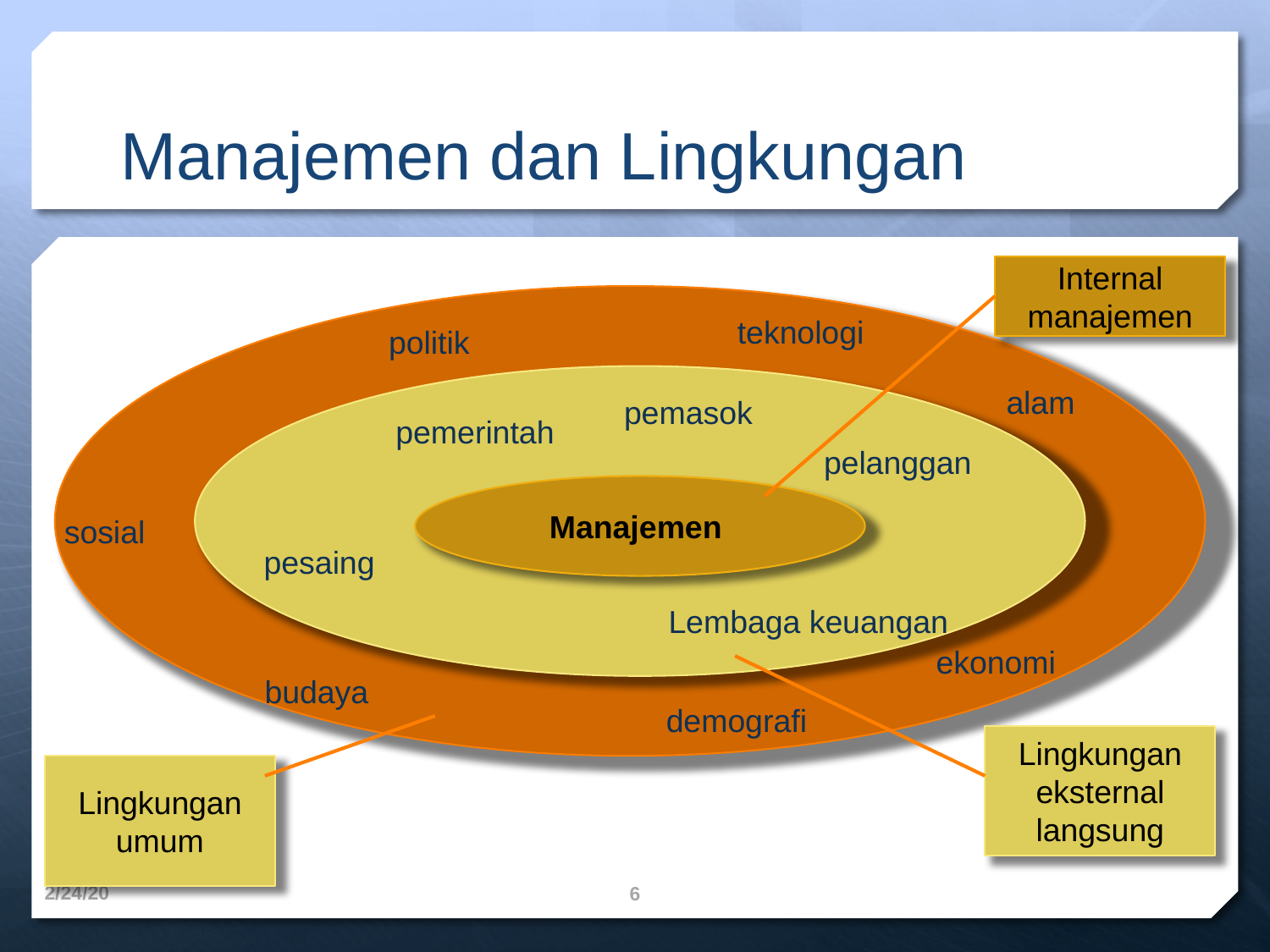

# Manajemen dan Lingkungan
Internal manajemen

teknologi
politik

alam
pemasok
pemerintah
pelanggan
Manajemen
sosial
pesaing
Lembaga keuangan
ekonomi
budaya
demografi
Lingkungan eksternal langsung
Lingkungan umum
2/24/20
6